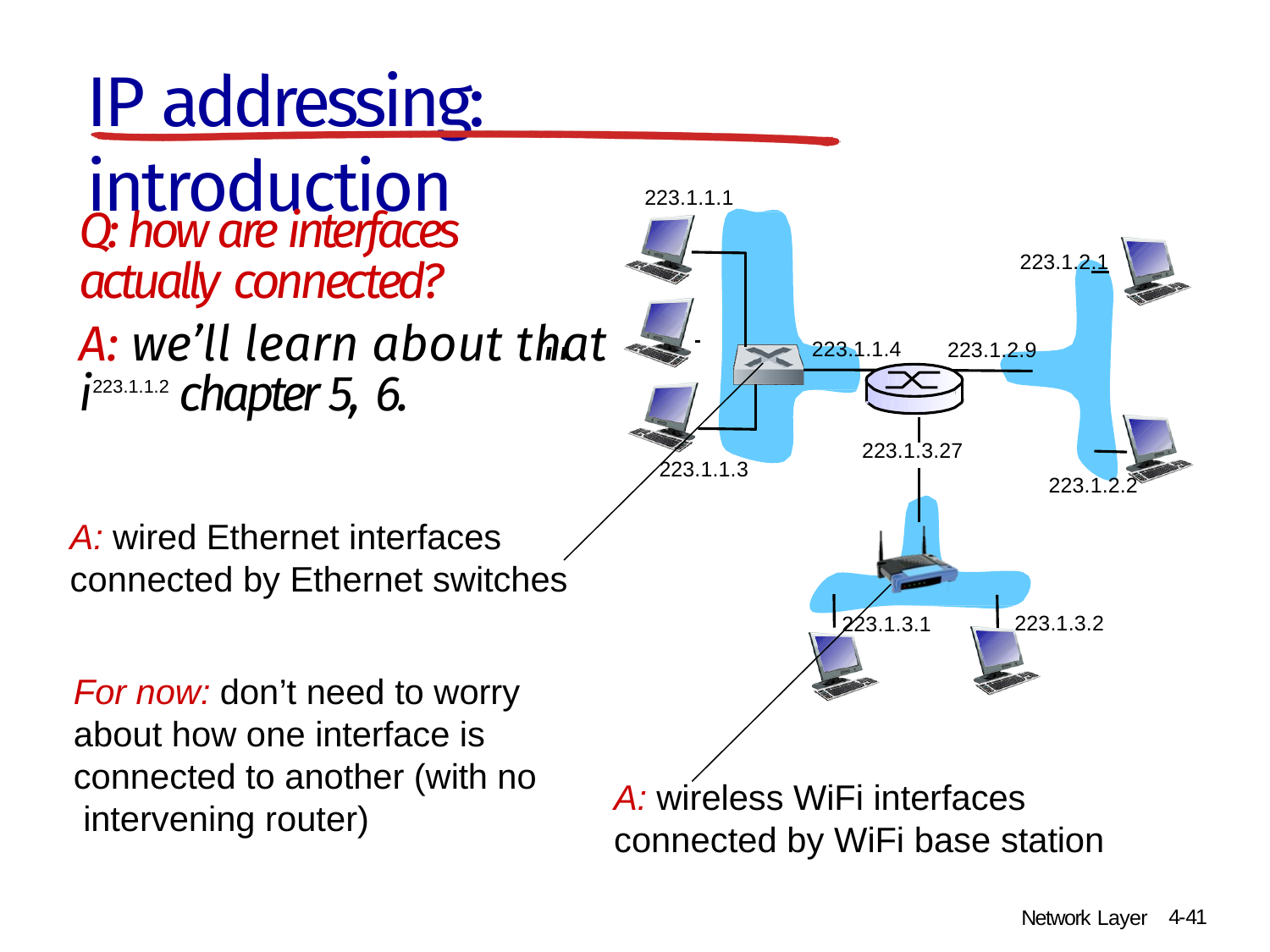

# IP addressing: introduction

223.1.1.1
Q: how are interfaces  actually connected?
A: we’ll learn about that i223.1.1.2  chapter 5, 6.

223.1.2.1

n

223.1.1.4
223.1.2.9

223.1.3.27

223.1.1.3
223.1.2.2

A: wired Ethernet interfaces  connected by Ethernet switches

223.1.3.2
223.1.3.1

For now: don’t need to worry  about how one interface is  connected to another (with no  intervening router)
A: wireless WiFi interfaces  connected by WiFi base station
4-41
Network Layer